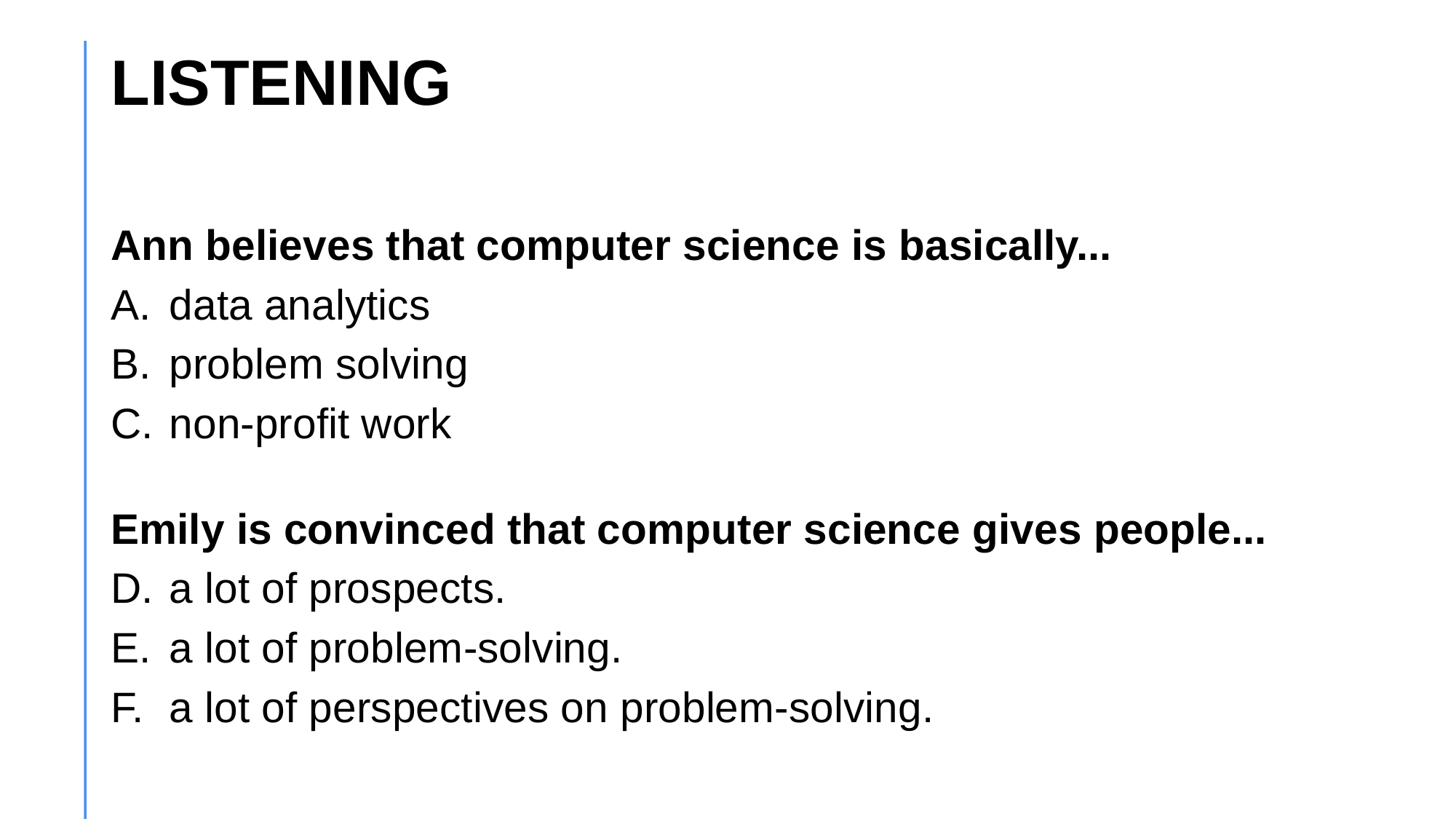

# LISTENING
Ann believes that computer science is basically...
data analytics
problem solving
non-profit work
Emily is convinced that computer science gives people...
a lot of prospects.
a lot of problem-solving.
a lot of perspectives on problem-solving.